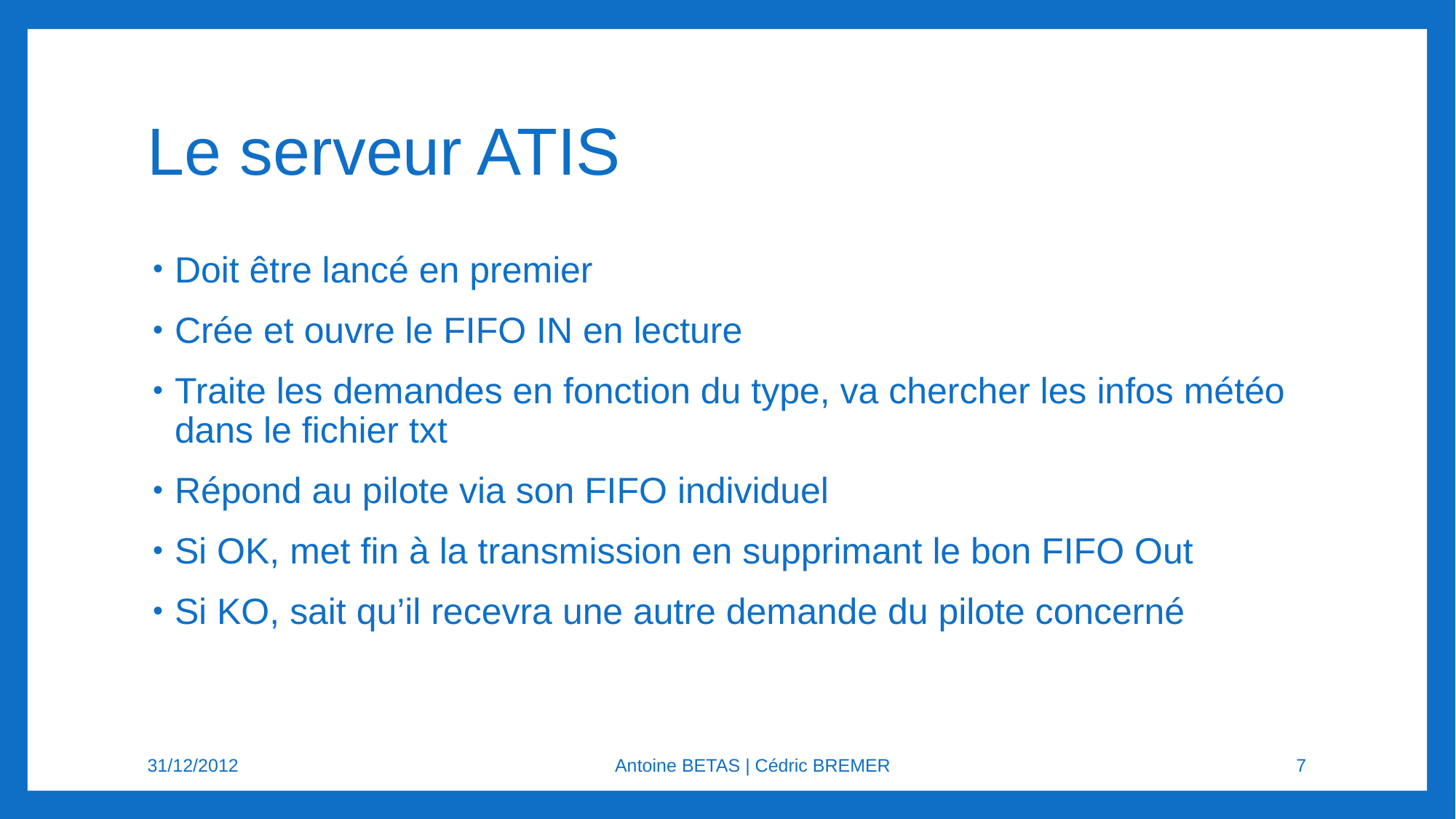

# Le serveur ATIS
Doit être lancé en premier
Crée et ouvre le FIFO IN en lecture
Traite les demandes en fonction du type, va chercher les infos météo dans le fichier txt
Répond au pilote via son FIFO individuel
Si OK, met fin à la transmission en supprimant le bon FIFO Out
Si KO, sait qu’il recevra une autre demande du pilote concerné
31/12/2012
Antoine BETAS | Cédric BREMER
7